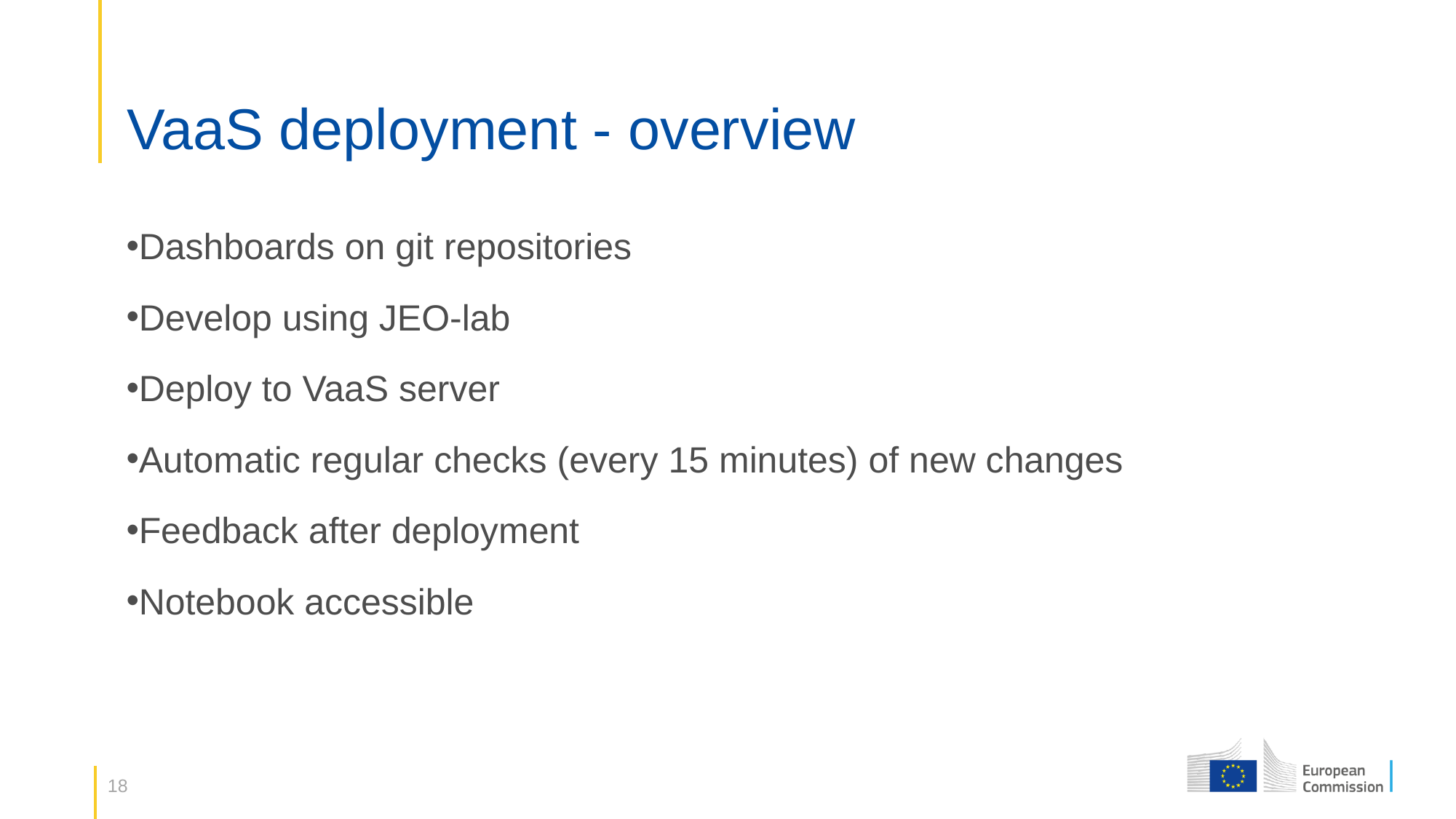

# VaaS deployment - overview
Dashboards on git repositories
Develop using JEO-lab
Deploy to VaaS server
Automatic regular checks (every 15 minutes) of new changes
Feedback after deployment
Notebook accessible